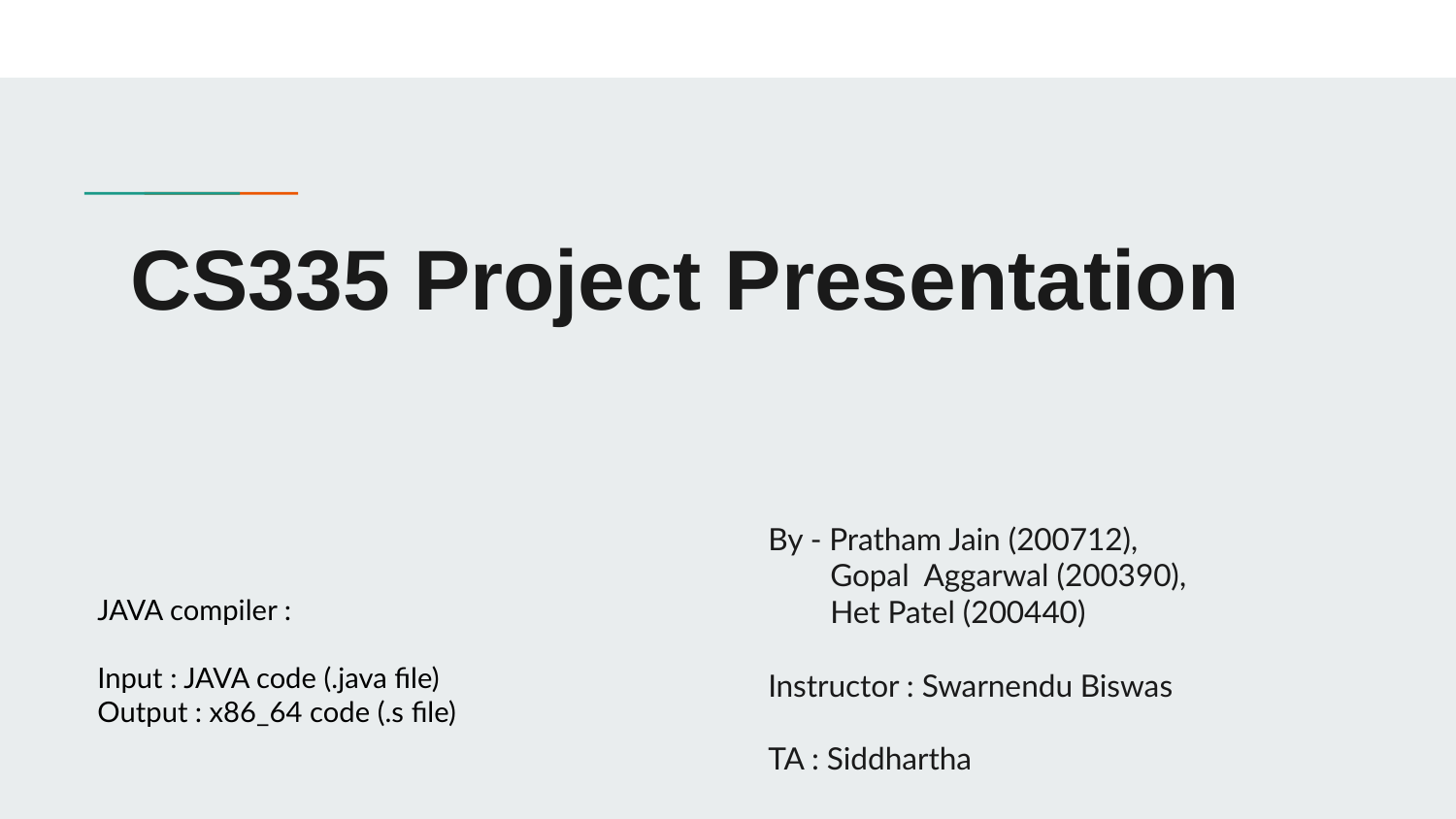

# CS335 Project Presentation
By - Pratham Jain (200712),
        Gopal  Aggarwal (200390),
        Het Patel (200440)

Instructor : Swarnendu Biswas

TA : Siddhartha
JAVA compiler :

Input : JAVA code (.java file)
Output : x86_64 code (.s file)